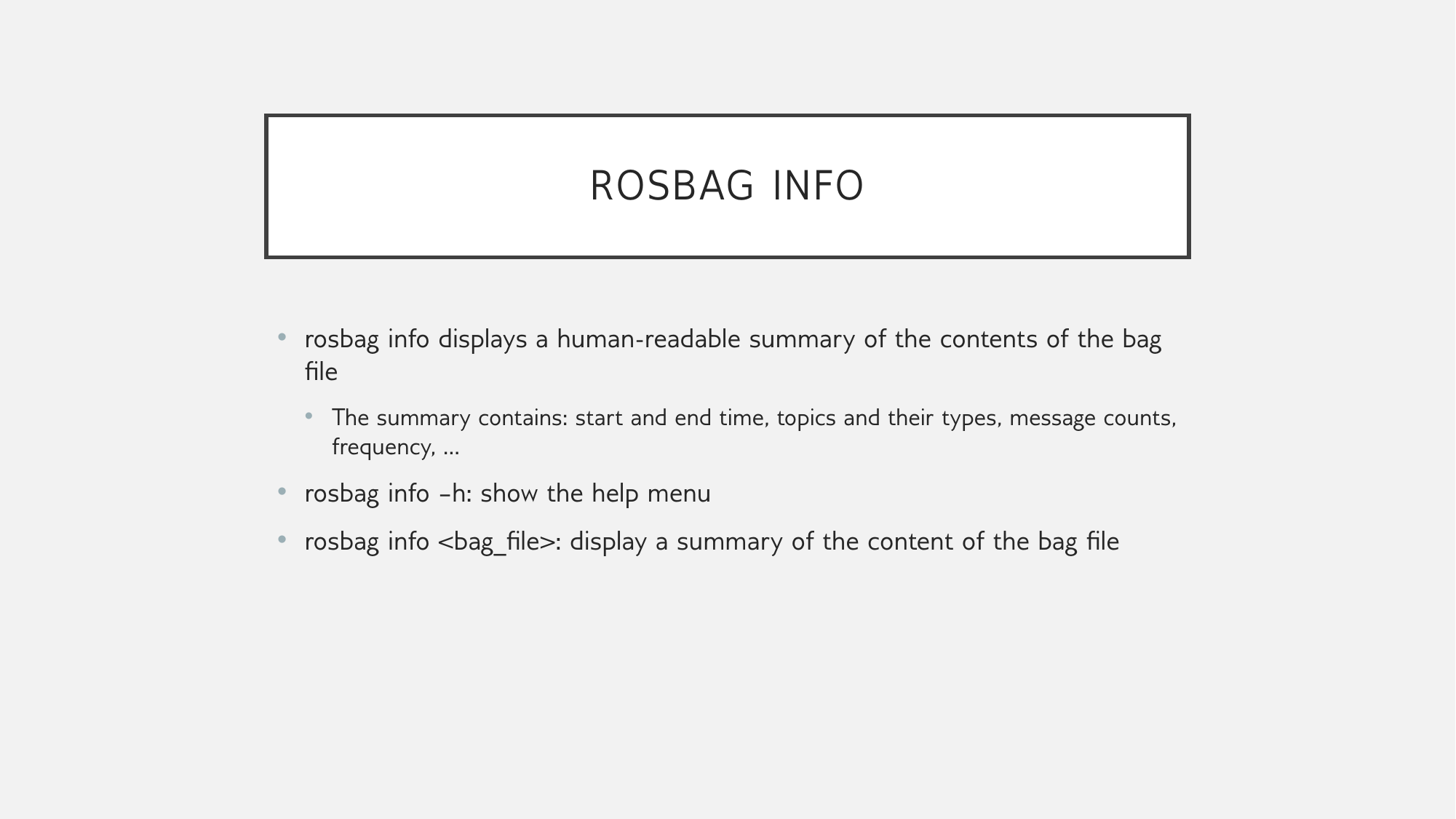

# Rosbag info
rosbag info displays a human-readable summary of the contents of the bag file
The summary contains: start and end time, topics and their types, message counts, frequency, …
rosbag info –h: show the help menu
rosbag info <bag_file>: display a summary of the content of the bag file